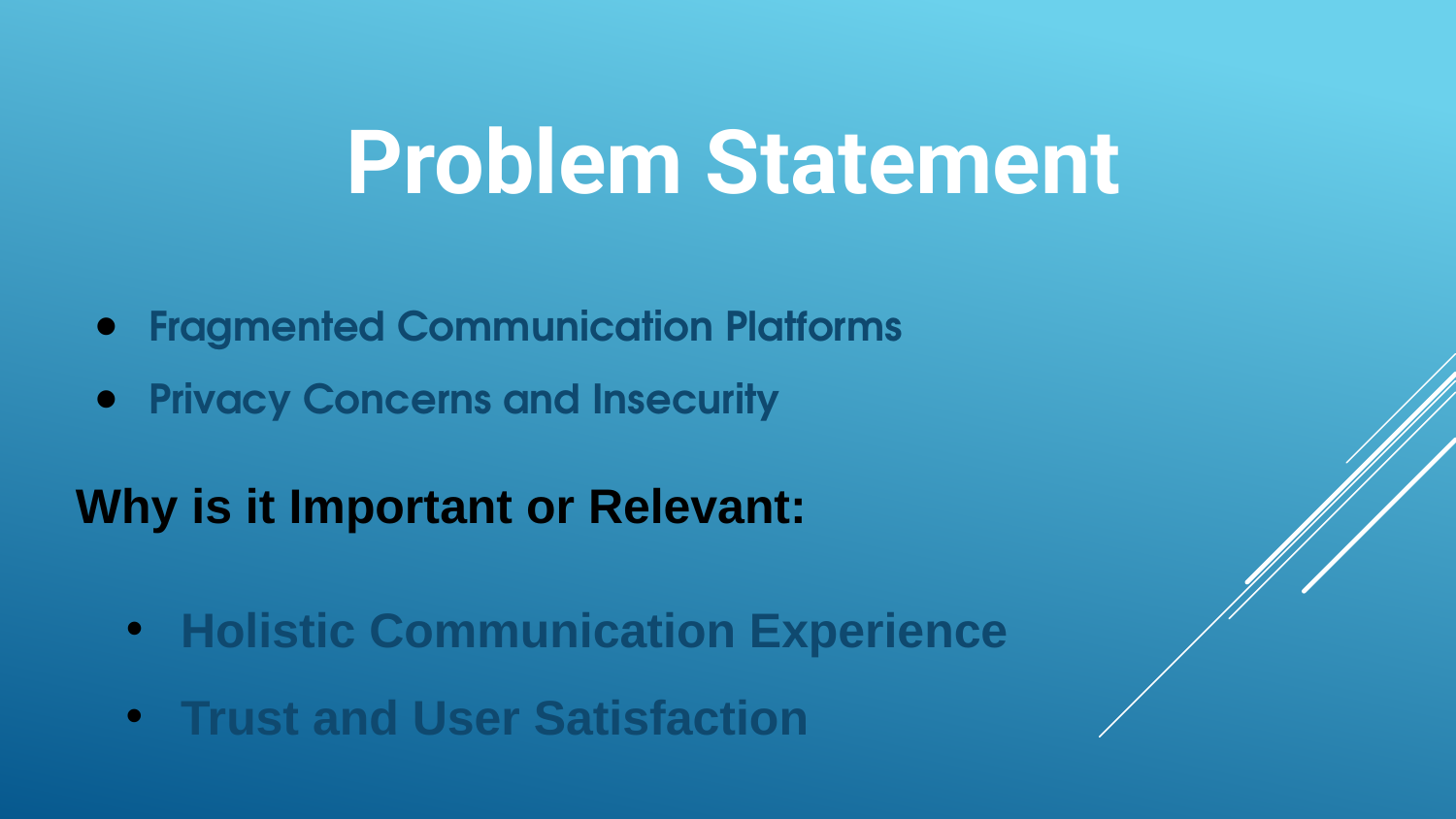

Problem Statement
#
Fragmented Communication Platforms
Privacy Concerns and Insecurity
Why is it Important or Relevant:
Holistic Communication Experience
Trust and User Satisfaction